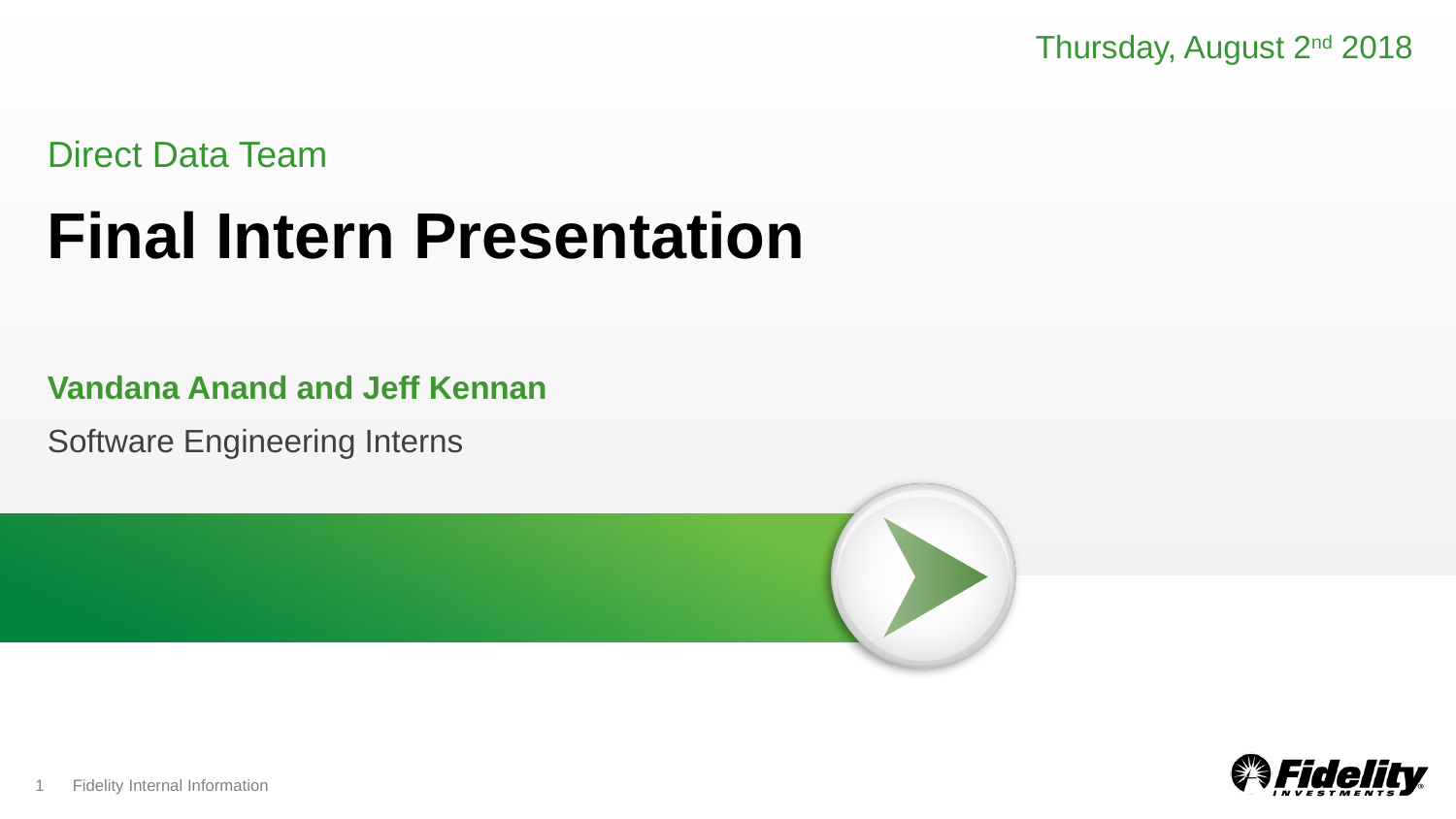

Thursday, August 2nd 2018
Direct Data Team
# Final Intern Presentation
Vandana Anand and Jeff Kennan
Software Engineering Interns
1